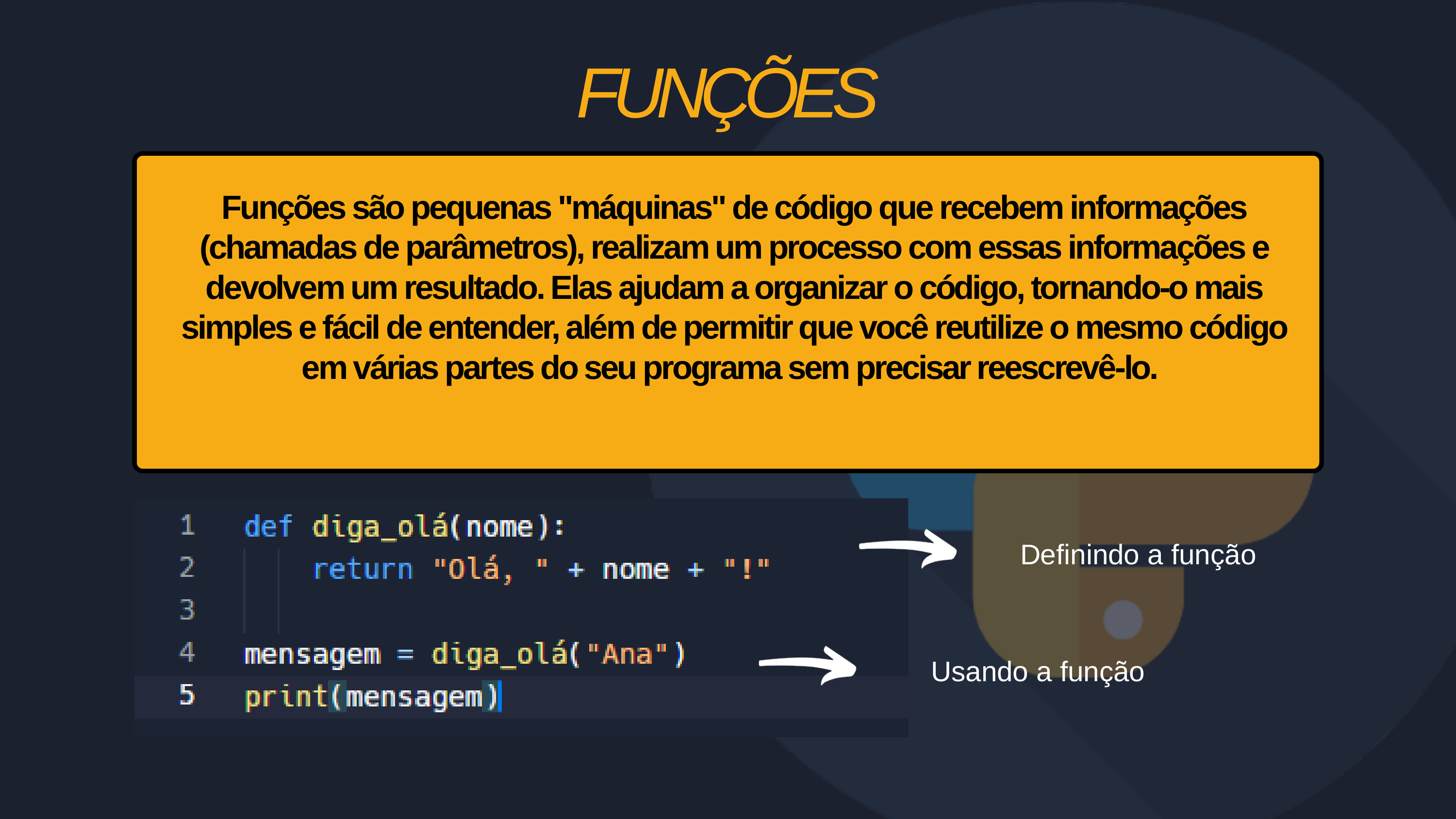

FUNÇÕES

Funções são pequenas "máquinas" de código que recebem informações (chamadas de parâmetros), realizam um processo com essas informações e devolvem um resultado. Elas ajudam a organizar o código, tornando-o mais simples e fácil de entender, além de permitir que você reutilize o mesmo código em várias partes do seu programa sem precisar reescrevê-lo.

Definindo a função

Usando a função